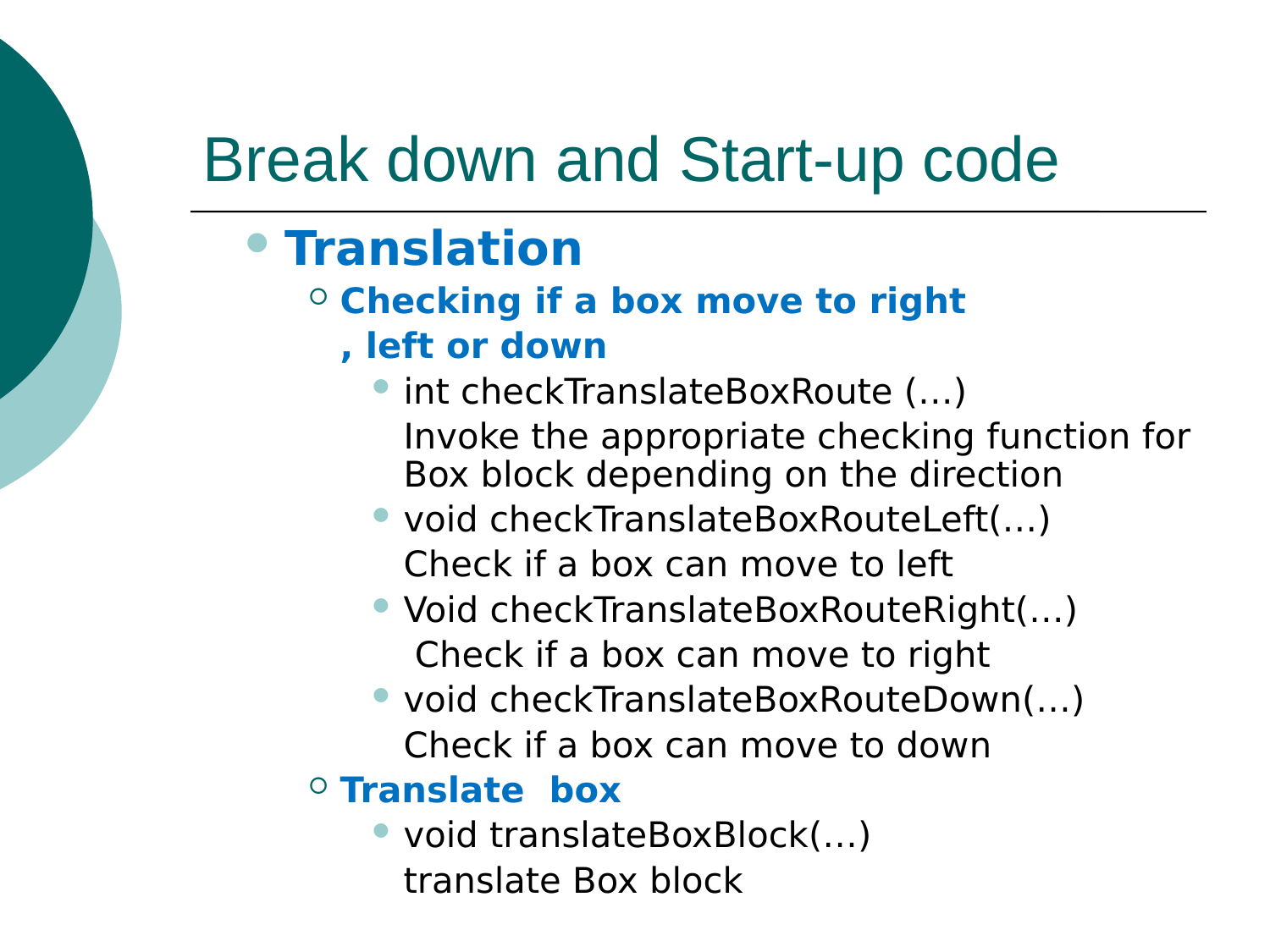

# Break down and Start-up code
Translation
Checking if a box move to right
	, left or down
int checkTranslateBoxRoute (…)
	Invoke the appropriate checking function for Box block depending on the direction
void checkTranslateBoxRouteLeft(…)
	Check if a box can move to left
Void checkTranslateBoxRouteRight(…)
	 Check if a box can move to right
void checkTranslateBoxRouteDown(…)
	Check if a box can move to down
Translate  box
void translateBoxBlock(…)
	translate Box block